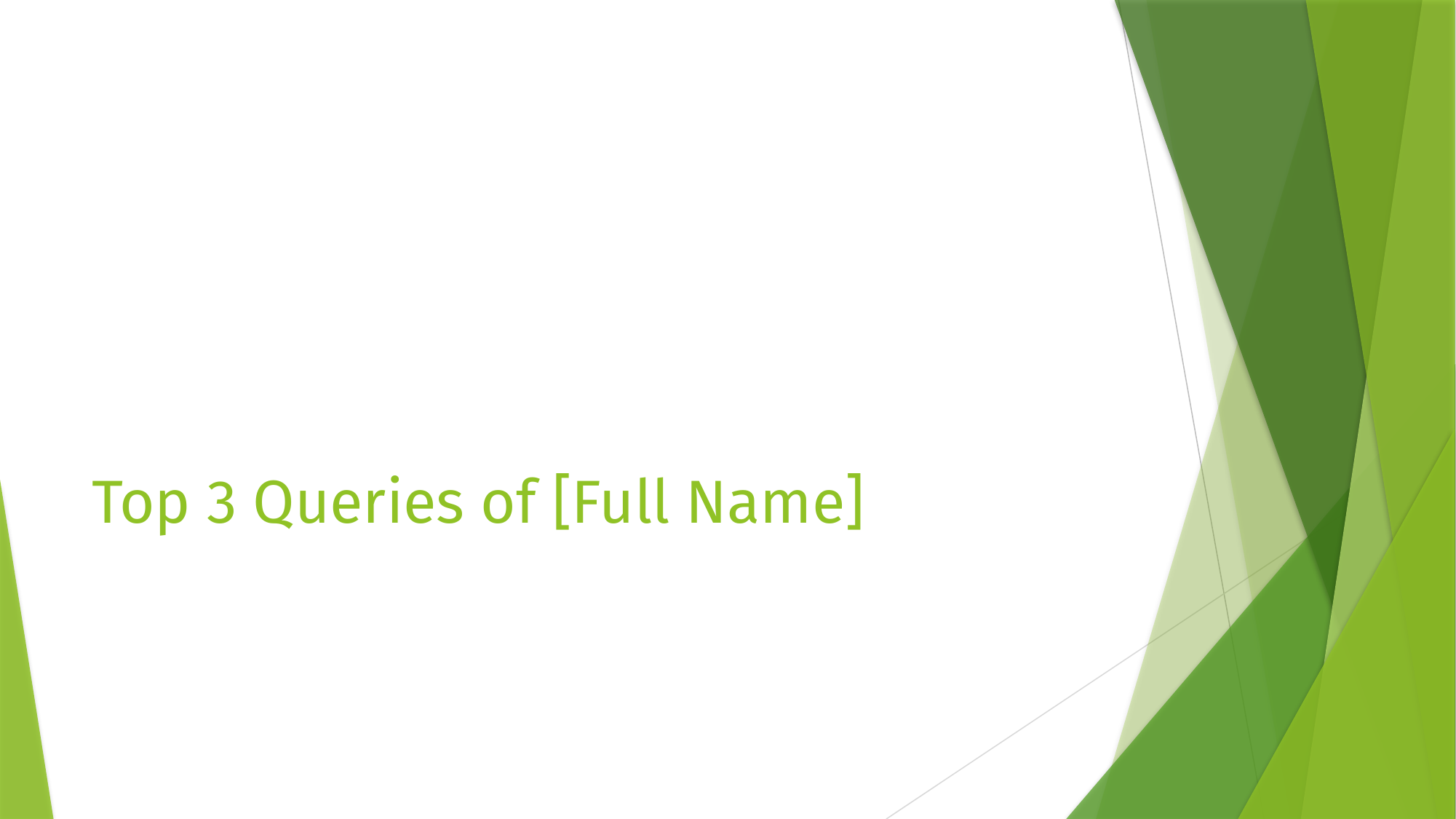

# Top 3 Queries of [Full Name]